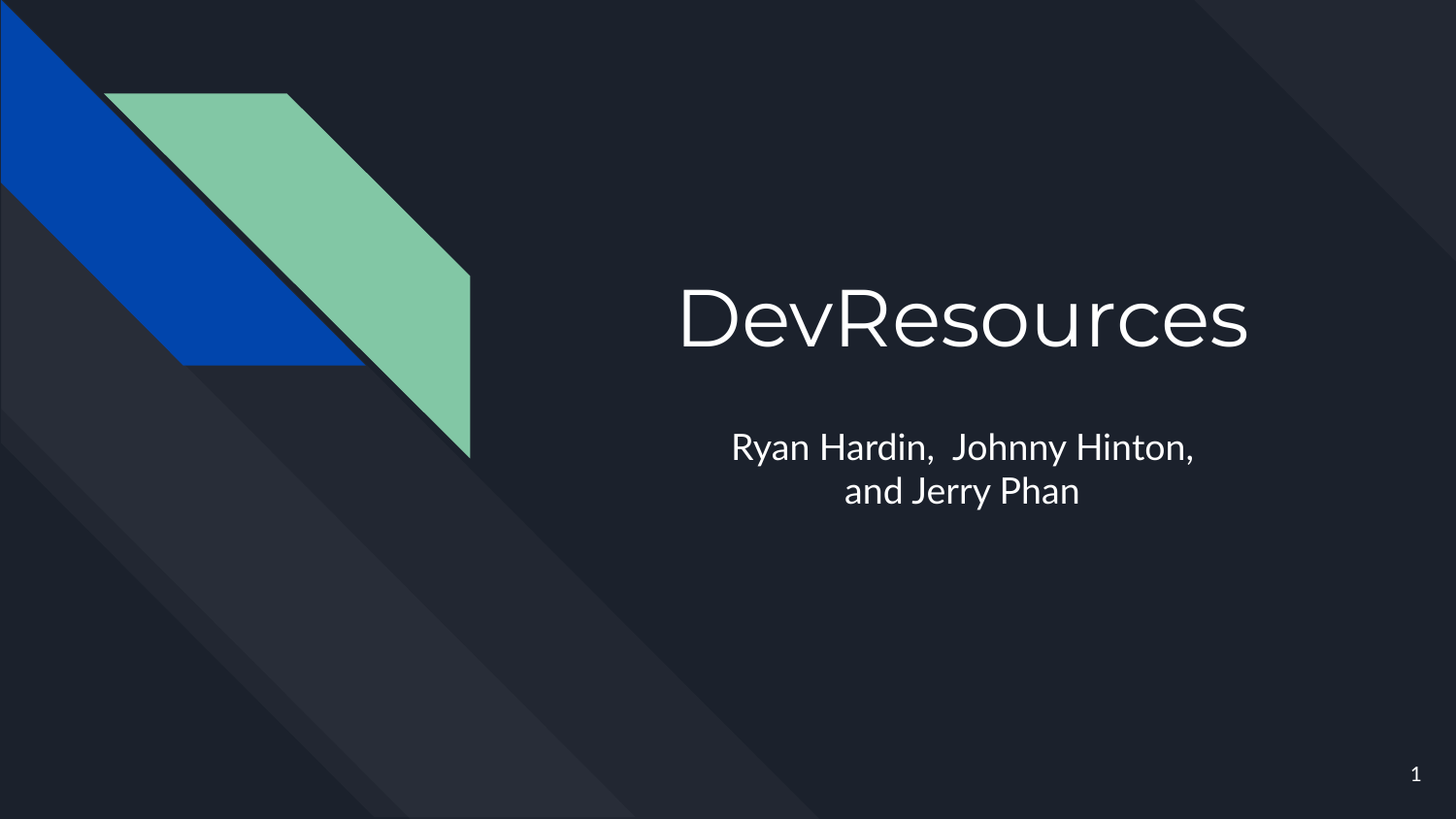

# DevResources
Ryan Hardin,  Johnny Hinton, and Jerry Phan
1